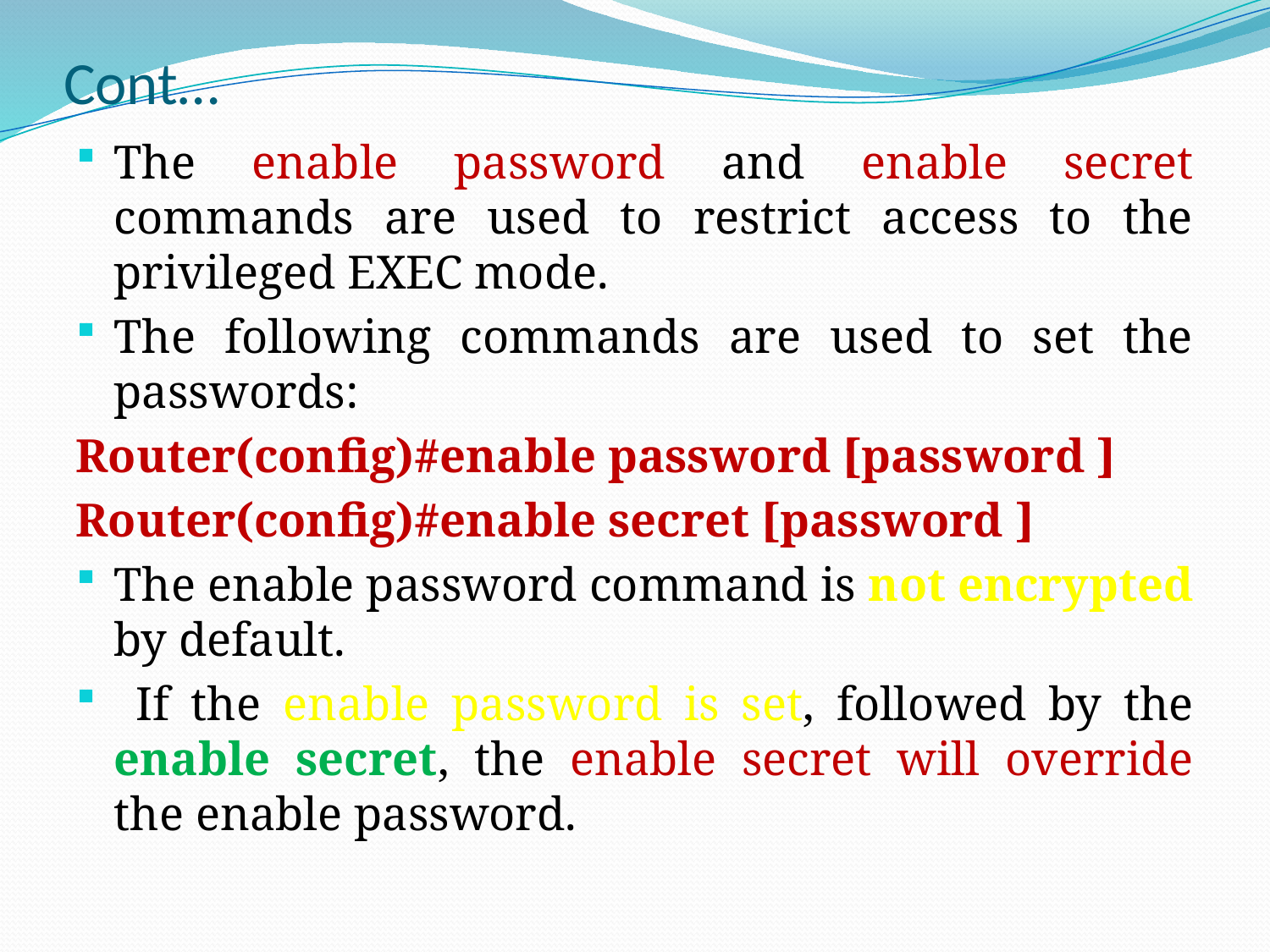

# Cont…
The enable password and enable secret commands are used to restrict access to the privileged EXEC mode.
The following commands are used to set the passwords:
Router(config)#enable password [password ]
Router(config)#enable secret [password ]
The enable password command is not encrypted by default.
 If the enable password is set, followed by the enable secret, the enable secret will override the enable password.